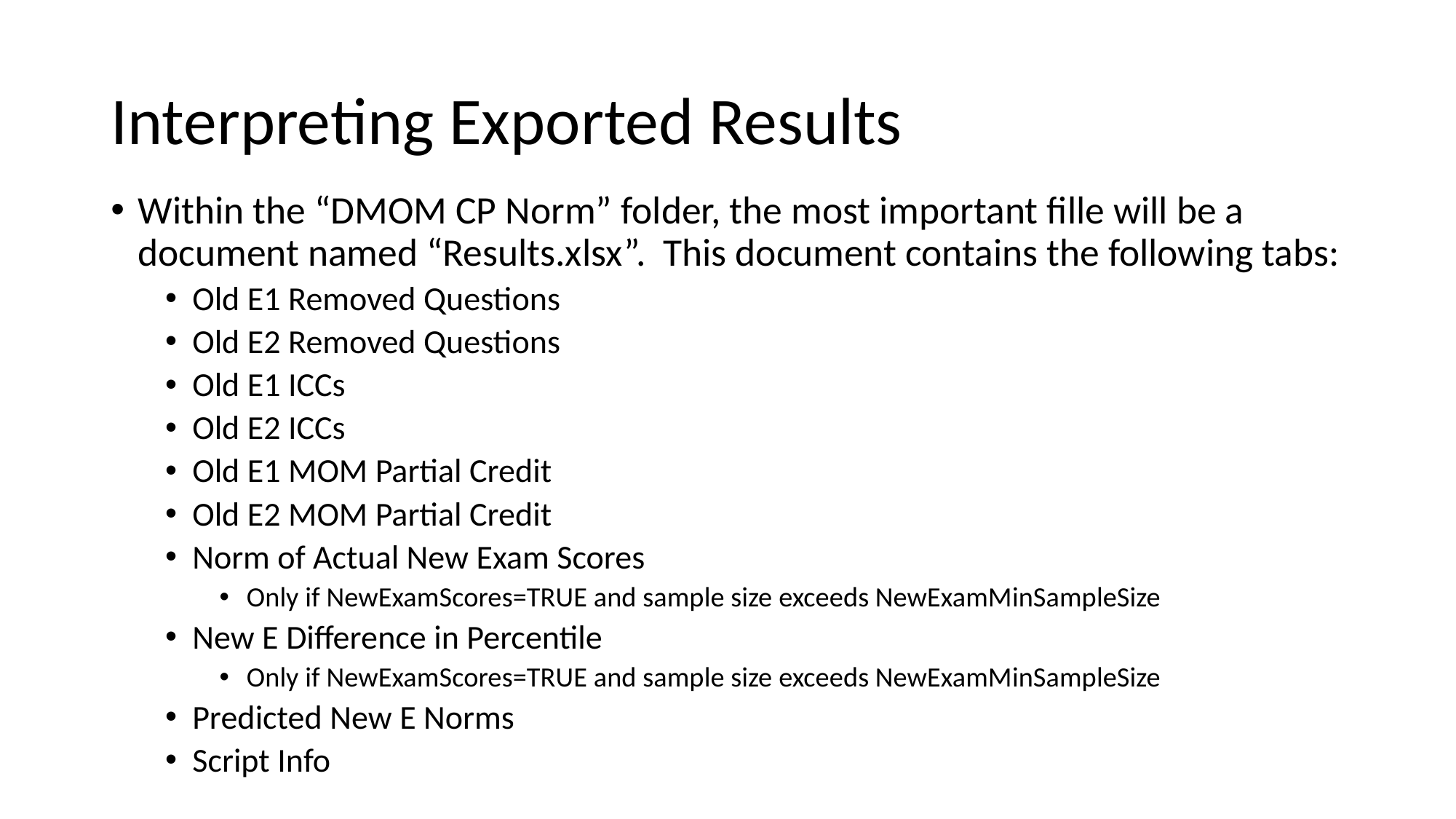

# Interpreting Exported Results
Within the “DMOM CP Norm” folder, the most important fille will be a document named “Results.xlsx”.  This document contains the following tabs:
Old E1 Removed Questions
Old E2 Removed Questions
Old E1 ICCs
Old E2 ICCs
Old E1 MOM Partial Credit
Old E2 MOM Partial Credit
Norm of Actual New Exam Scores
Only if NewExamScores=TRUE and sample size exceeds NewExamMinSampleSize
New E Difference in Percentile
Only if NewExamScores=TRUE and sample size exceeds NewExamMinSampleSize
Predicted New E Norms
Script Info